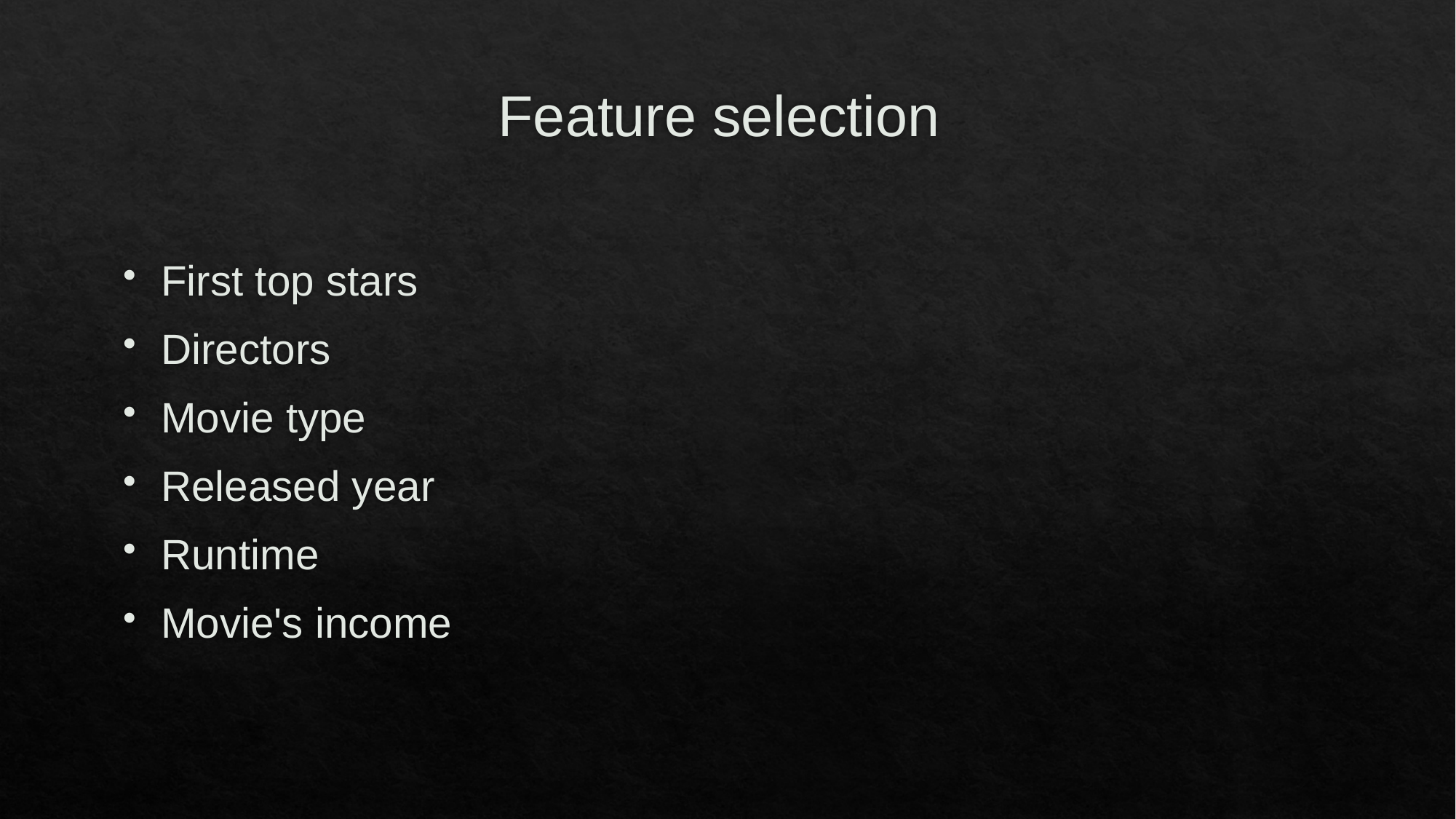

# Feature selection
First top stars
Directors
Movie type
Released year
Runtime
Movie's income